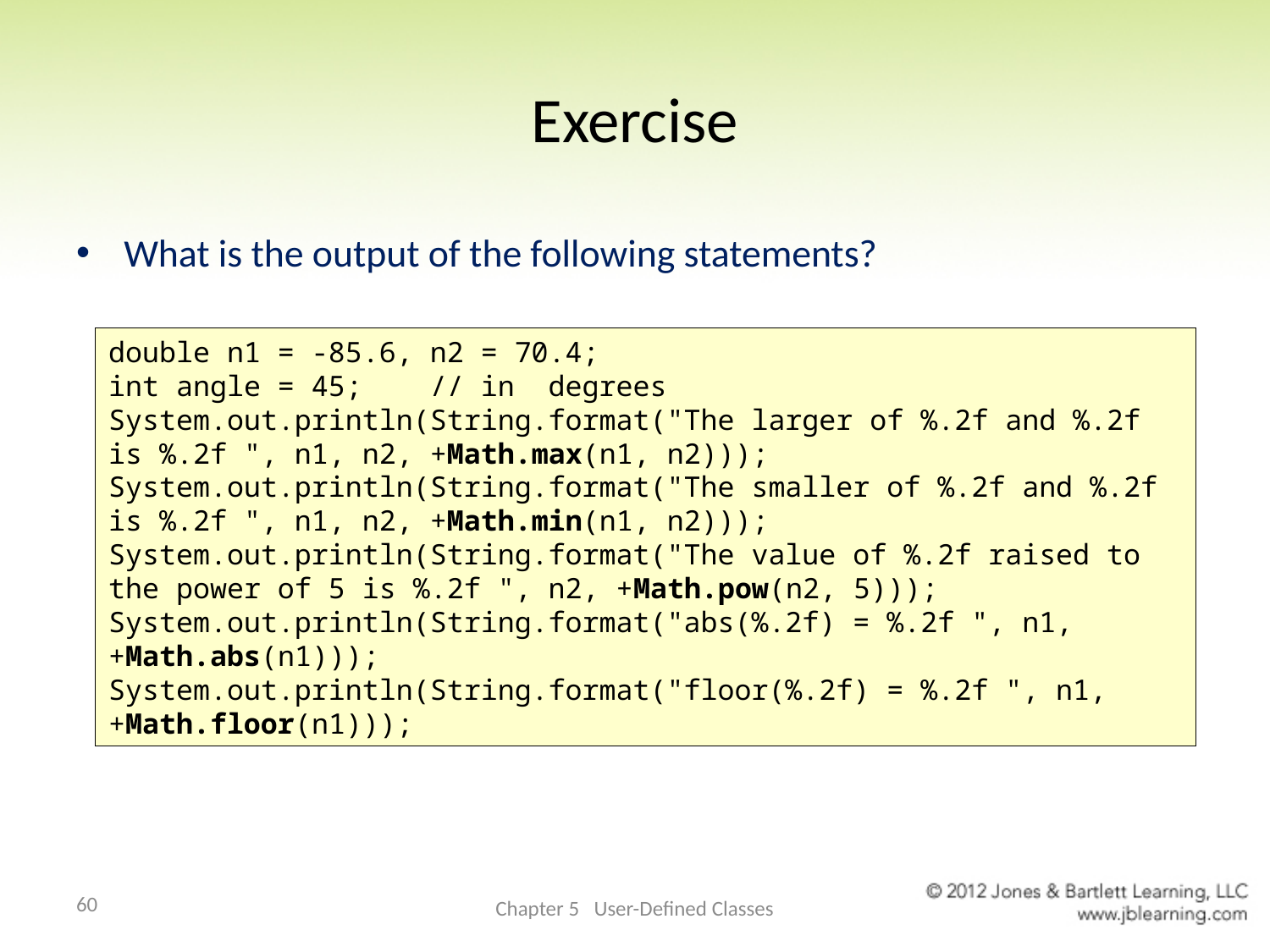

# Exercise
What is the output of the following statements?
double n1 = -85.6, n2 = 70.4;
int angle = 45;    // in  degrees
System.out.println(String.format("The larger of %.2f and %.2f is %.2f ", n1, n2, +Math.max(n1, n2)));
System.out.println(String.format("The smaller of %.2f and %.2f is %.2f ", n1, n2, +Math.min(n1, n2)));
System.out.println(String.format("The value of %.2f raised to the power of 5 is %.2f ", n2, +Math.pow(n2, 5)));
System.out.println(String.format("abs(%.2f) = %.2f ", n1, +Math.abs(n1)));
System.out.println(String.format("floor(%.2f) = %.2f ", n1, +Math.floor(n1)));
60
Chapter 5   User-Defined Classes